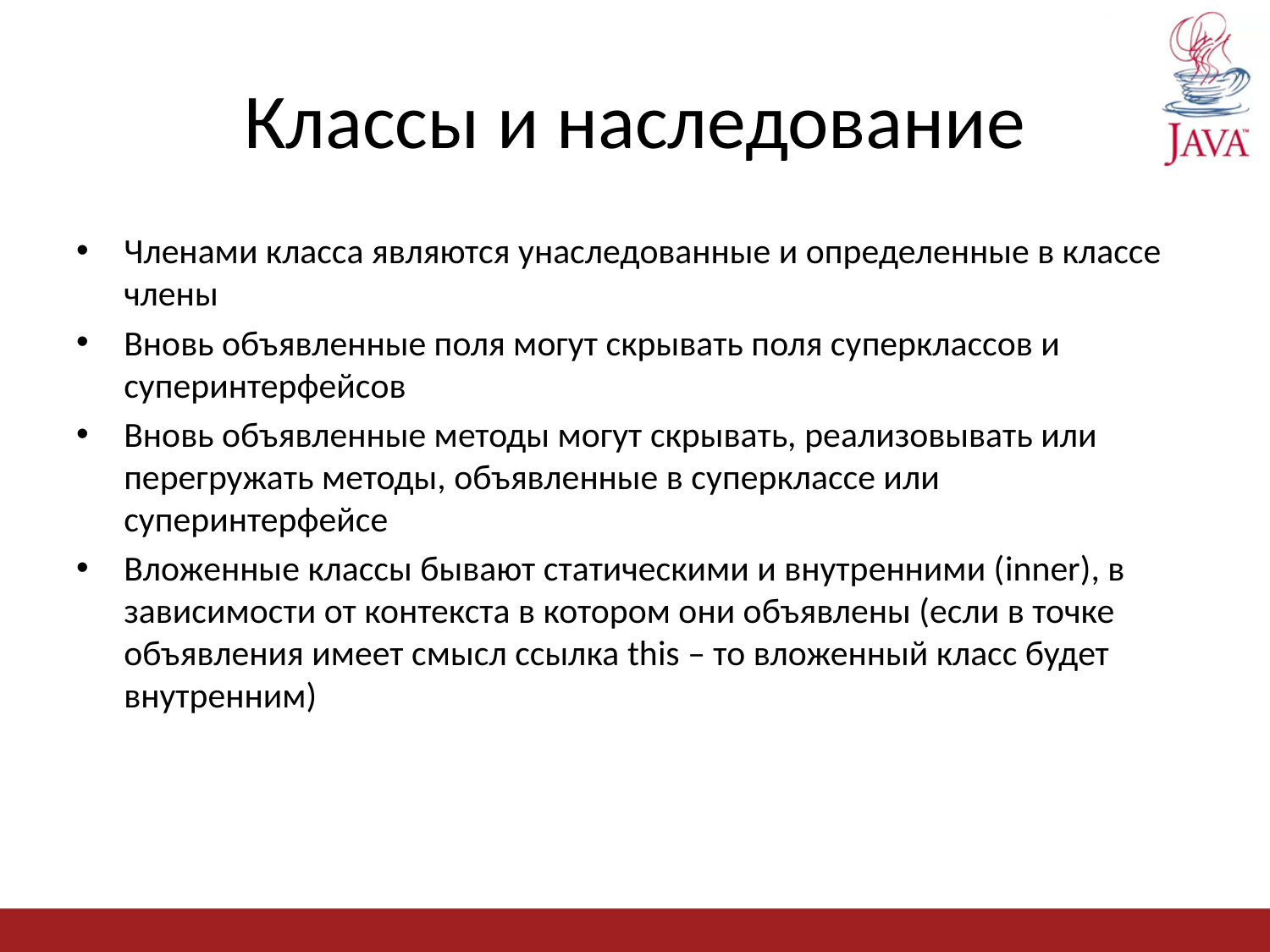

# Классы и наследование
Членами класса являются унаследованные и определенные в классе члены
Вновь объявленные поля могут скрывать поля суперклассов и суперинтерфейсов
Вновь объявленные методы могут скрывать, реализовывать или перегружать методы, объявленные в суперклассе или суперинтерфейсе
Вложенные классы бывают статическими и внутренними (inner), в зависимости от контекста в котором они объявлены (если в точке объявления имеет смысл ссылка this – то вложенный класс будет внутренним)